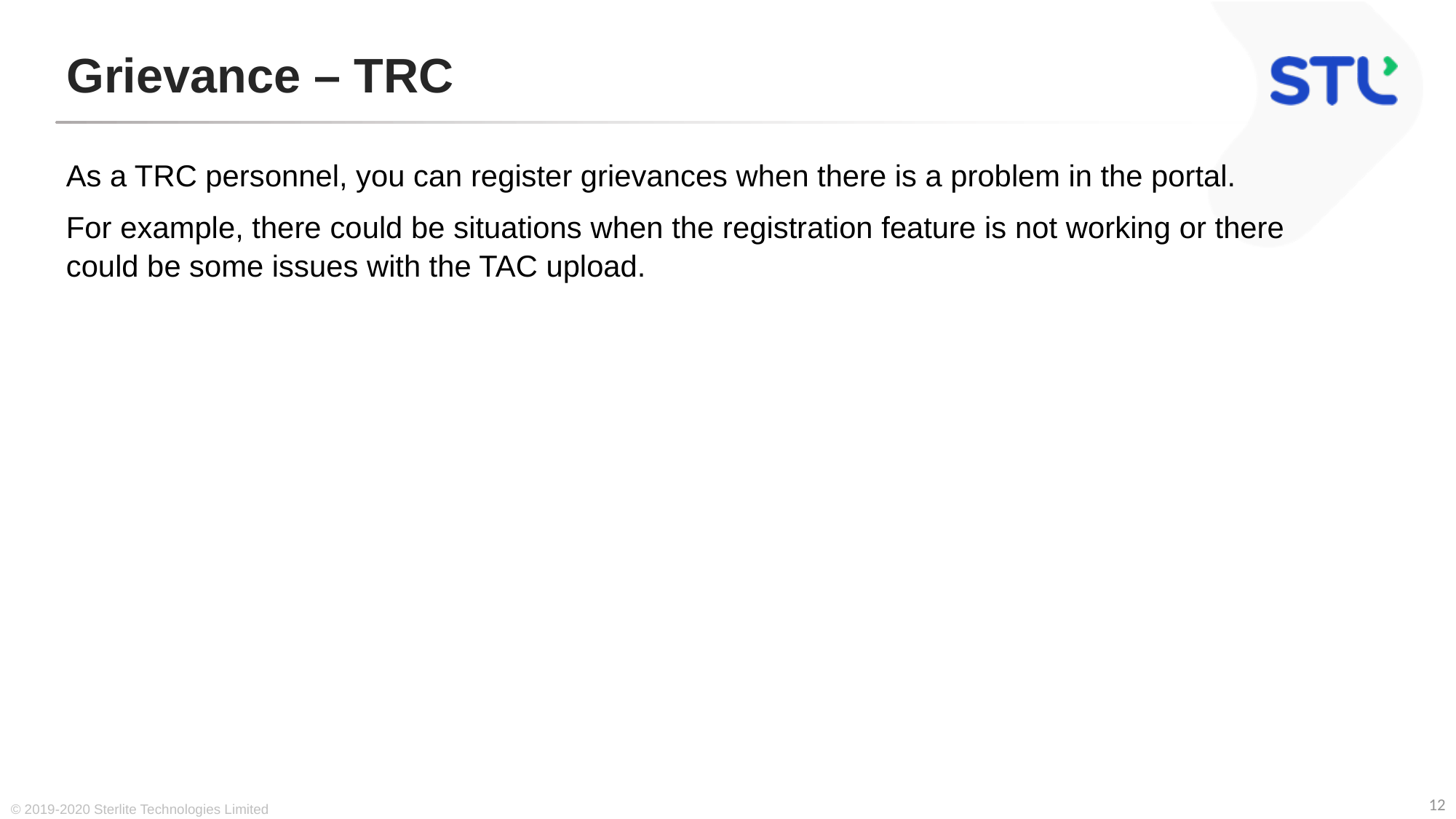

# Grievance – TRC
As a TRC personnel, you can register grievances when there is a problem in the portal.
For example, there could be situations when the registration feature is not working or there could be some issues with the TAC upload.
© 2019-2020 Sterlite Technologies Limited
12